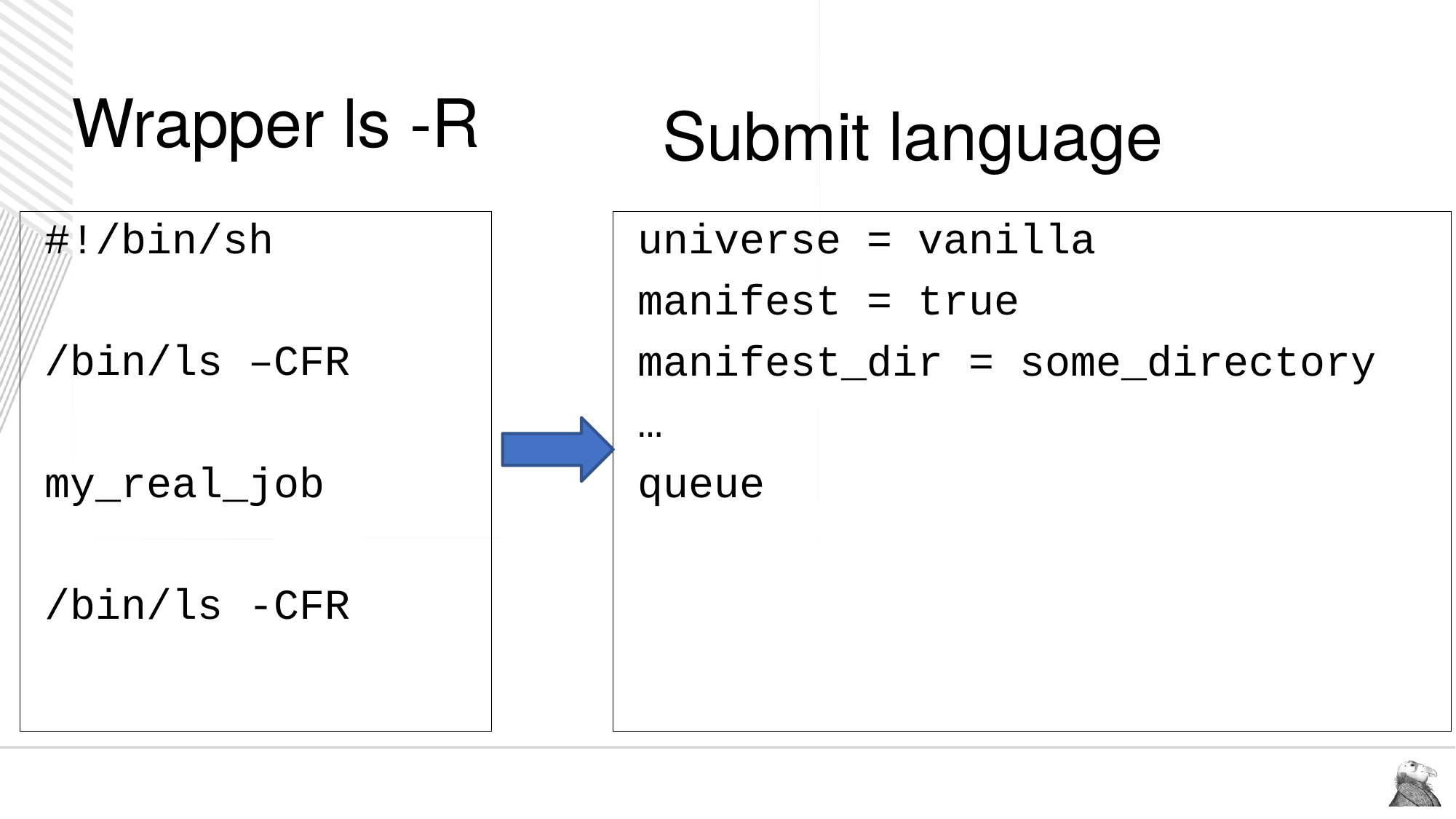

# Wrapper ls -R
Submit language
#!/bin/sh

/bin/ls –CFR

my_real_job

/bin/ls -CFR

universe = vanilla
manifest = true
manifest_dir = some_directory
…
queue